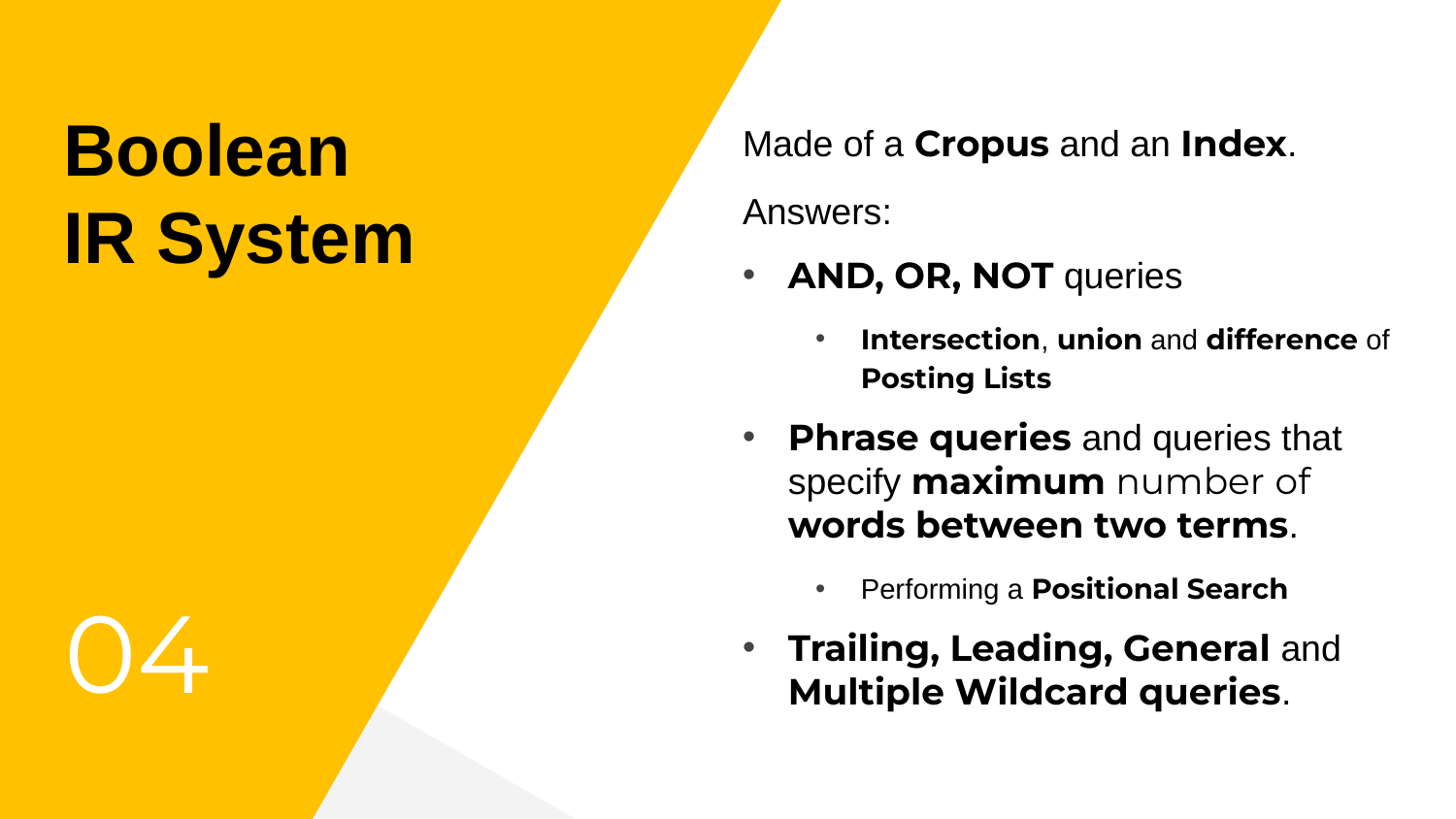

# Boolean IR System
Made of a Cropus and an Index.
Answers:
AND, OR, NOT queries
Intersection, union and difference of Posting Lists
Phrase queries and queries that specify maximum number of words between two terms.
Performing a Positional Search
Trailing, Leading, General and Multiple Wildcard queries.
04